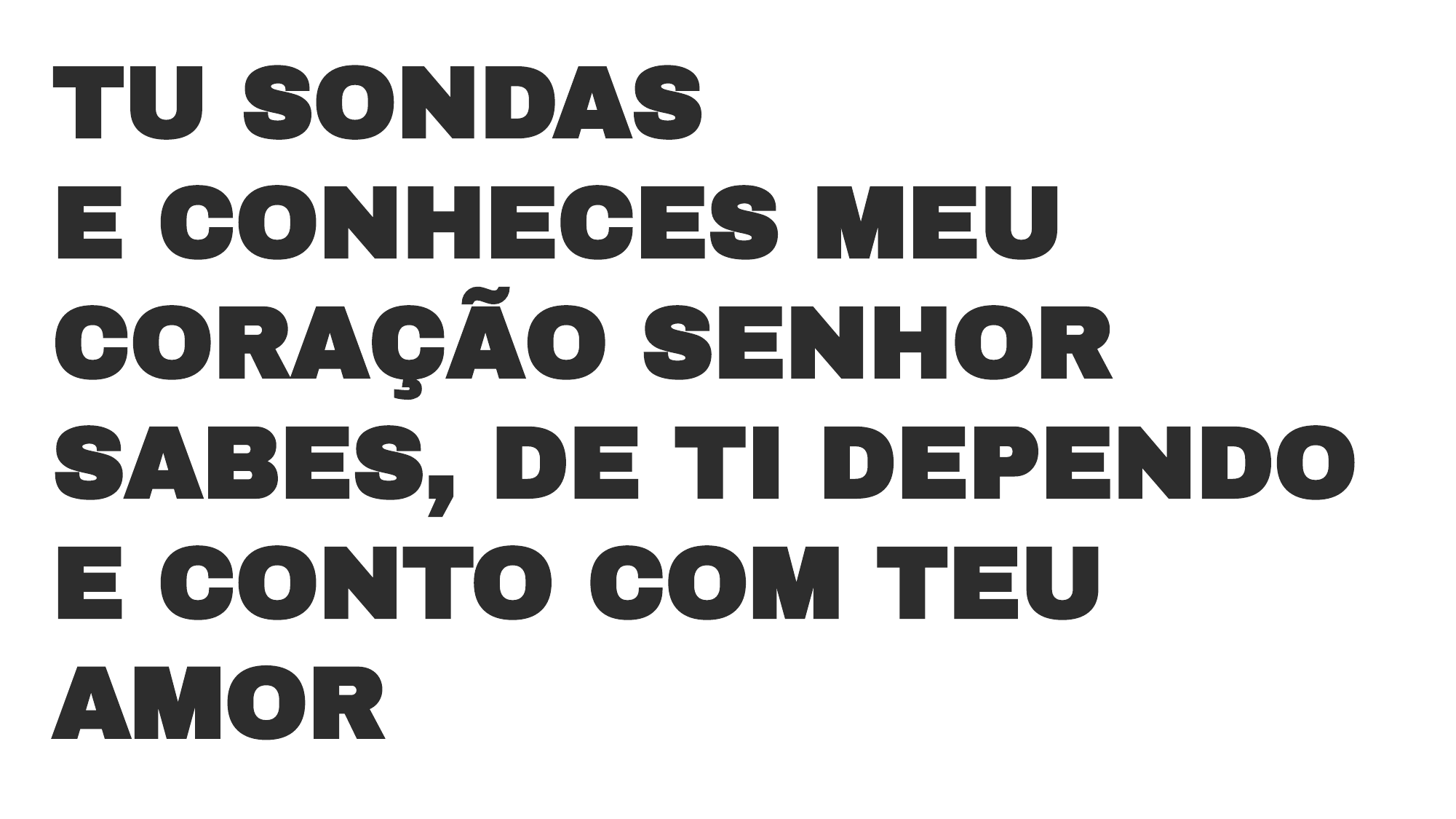

TU SONDAS
E CONHECES MEU CORAÇÃO SENHOR
SABES, DE TI DEPENDO
E CONTO COM TEU AMOR